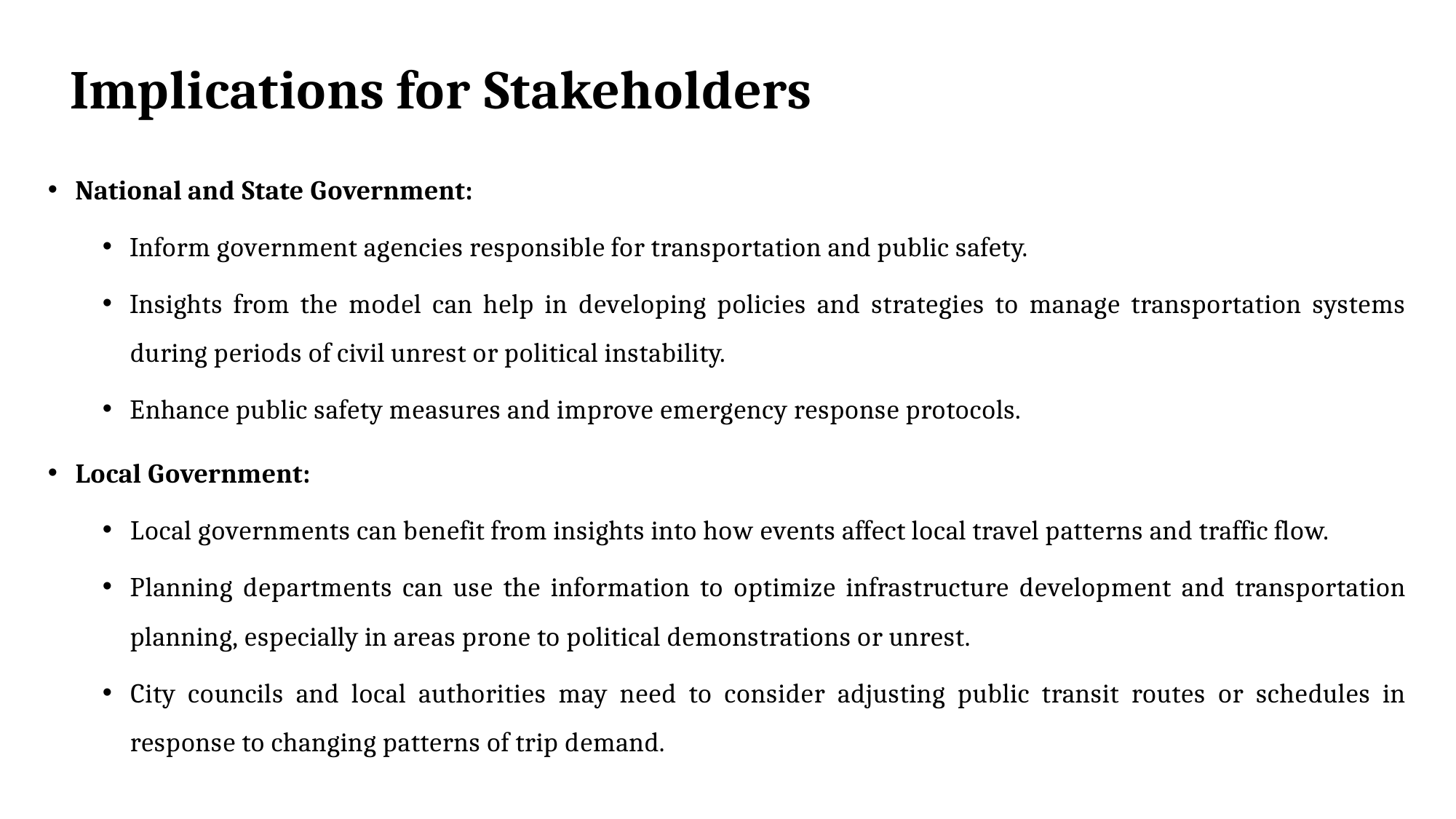

# Implications for Stakeholders
National and State Government:
Inform government agencies responsible for transportation and public safety.
Insights from the model can help in developing policies and strategies to manage transportation systems during periods of civil unrest or political instability.
Enhance public safety measures and improve emergency response protocols.
Local Government:
Local governments can benefit from insights into how events affect local travel patterns and traffic flow.
Planning departments can use the information to optimize infrastructure development and transportation planning, especially in areas prone to political demonstrations or unrest.
City councils and local authorities may need to consider adjusting public transit routes or schedules in response to changing patterns of trip demand.